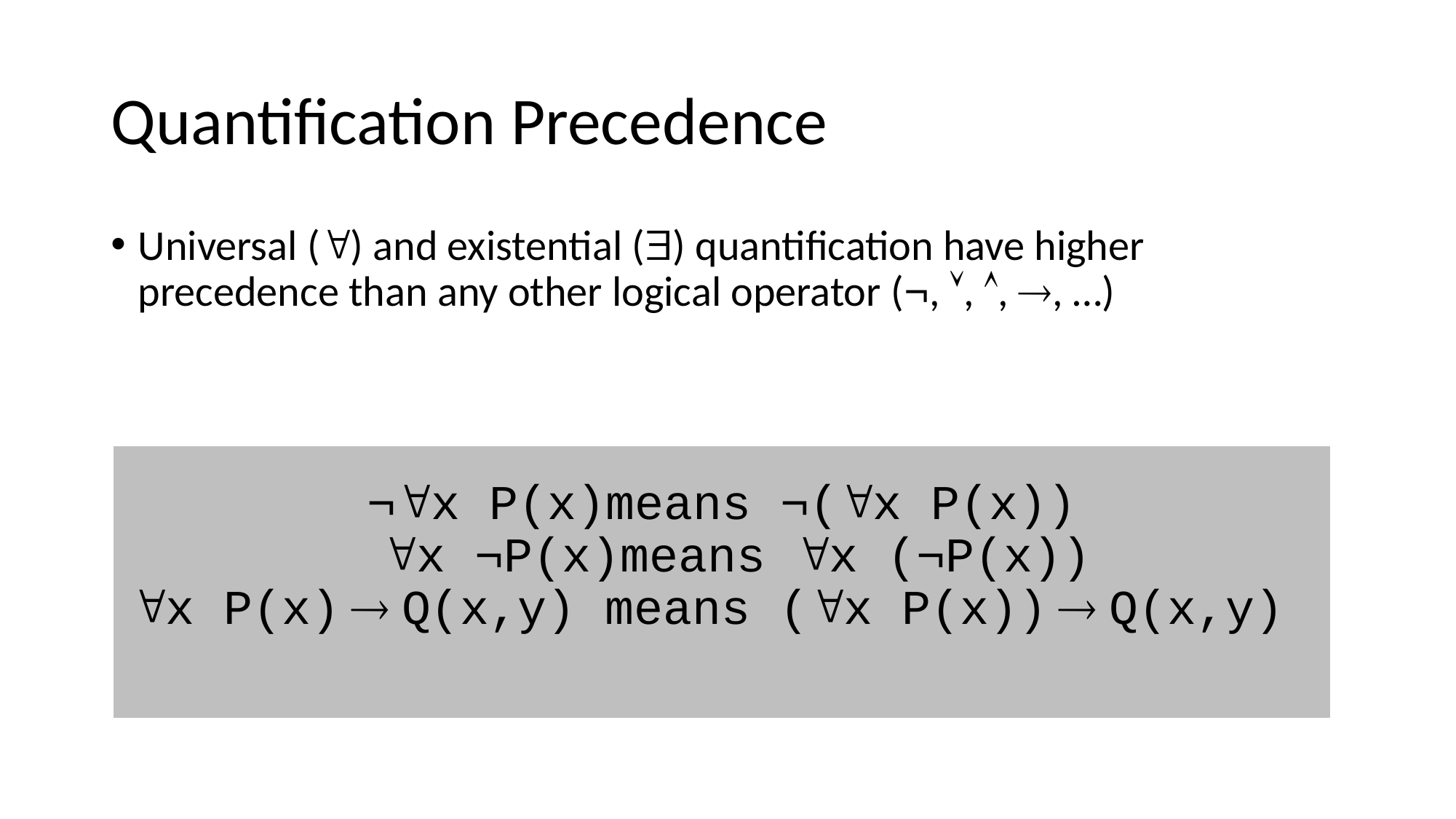

# Quantification Precedence
Universal (∀) and existential (∃) quantification have higher precedence than any other logical operator (¬, ∨, ∧, →, …)

¬∀x P(x)means ¬(∀x P(x))
 ∀x ¬P(x)means ∀x (¬P(x))
∀x P(x) → Q(x,y) means (∀x P(x)) → Q(x,y)